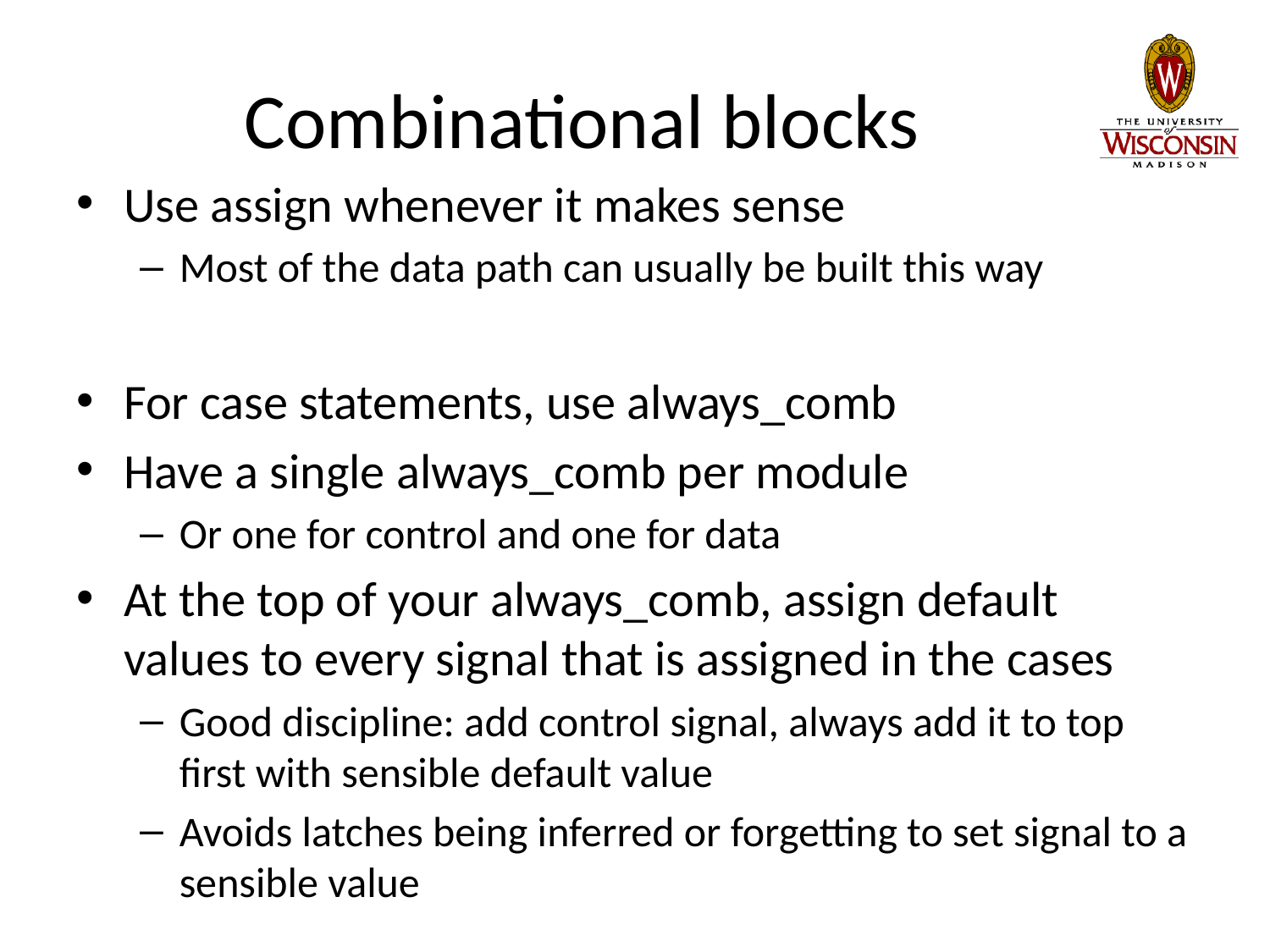

# Combinational blocks
Use assign whenever it makes sense
Most of the data path can usually be built this way

For case statements, use always_comb
Have a single always_comb per module
Or one for control and one for data
At the top of your always_comb, assign default values to every signal that is assigned in the cases
Good discipline: add control signal, always add it to top first with sensible default value
Avoids latches being inferred or forgetting to set signal to a sensible value